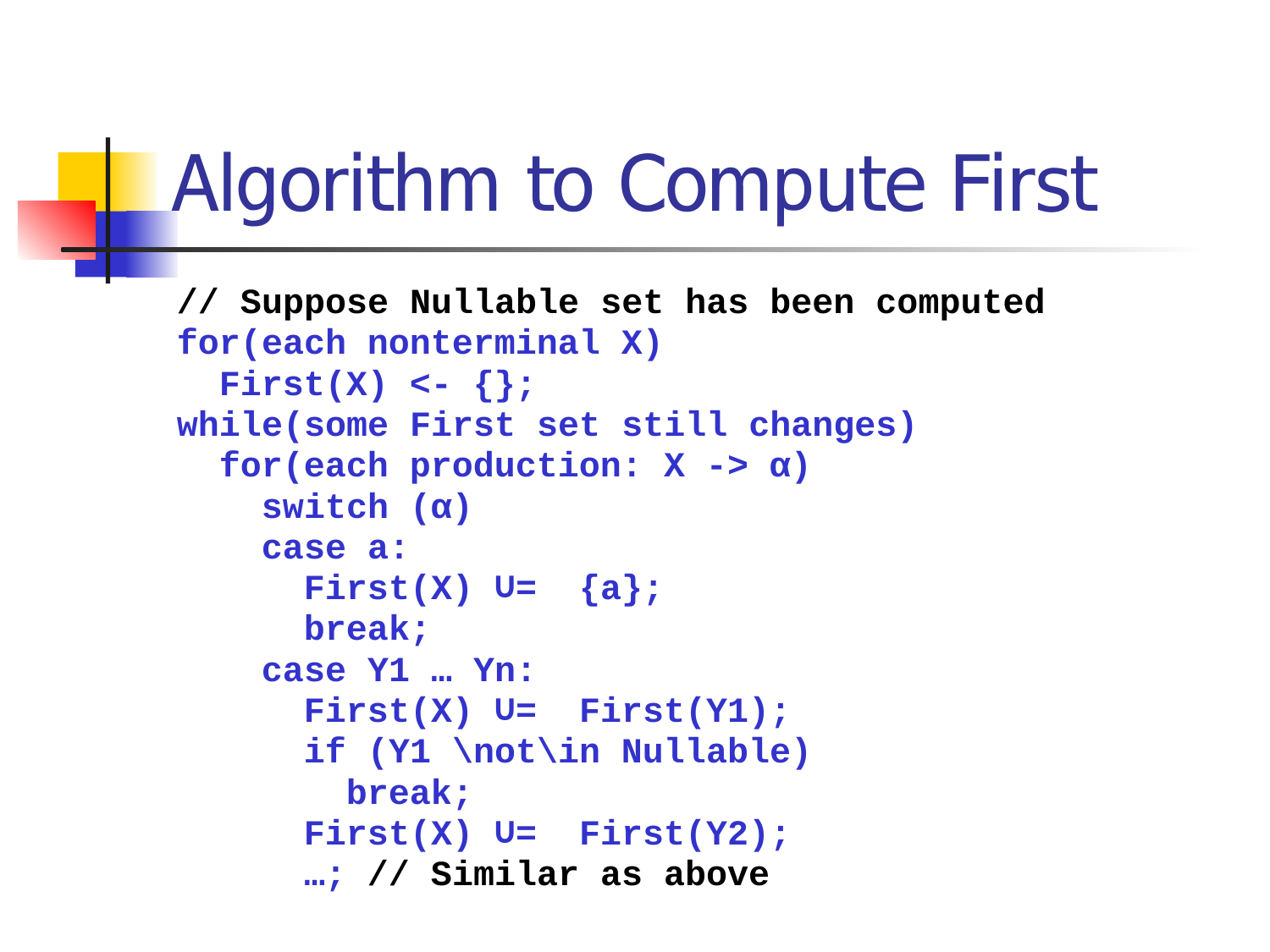

# Algorithm to Compute First
// Suppose Nullable set has been computed
for(each nonterminal X)
  First(X) <- {};
while(some First set still changes)
  for(each production: X -> α)
    switch (α)
    case a:
      First(X) ∪=  {a};
      break;
    case Y1 … Yn:
      First(X) ∪=  First(Y1);
      if (Y1 \not\in Nullable)
        break;
      First(X) ∪=  First(Y2);
      …; // Similar as above